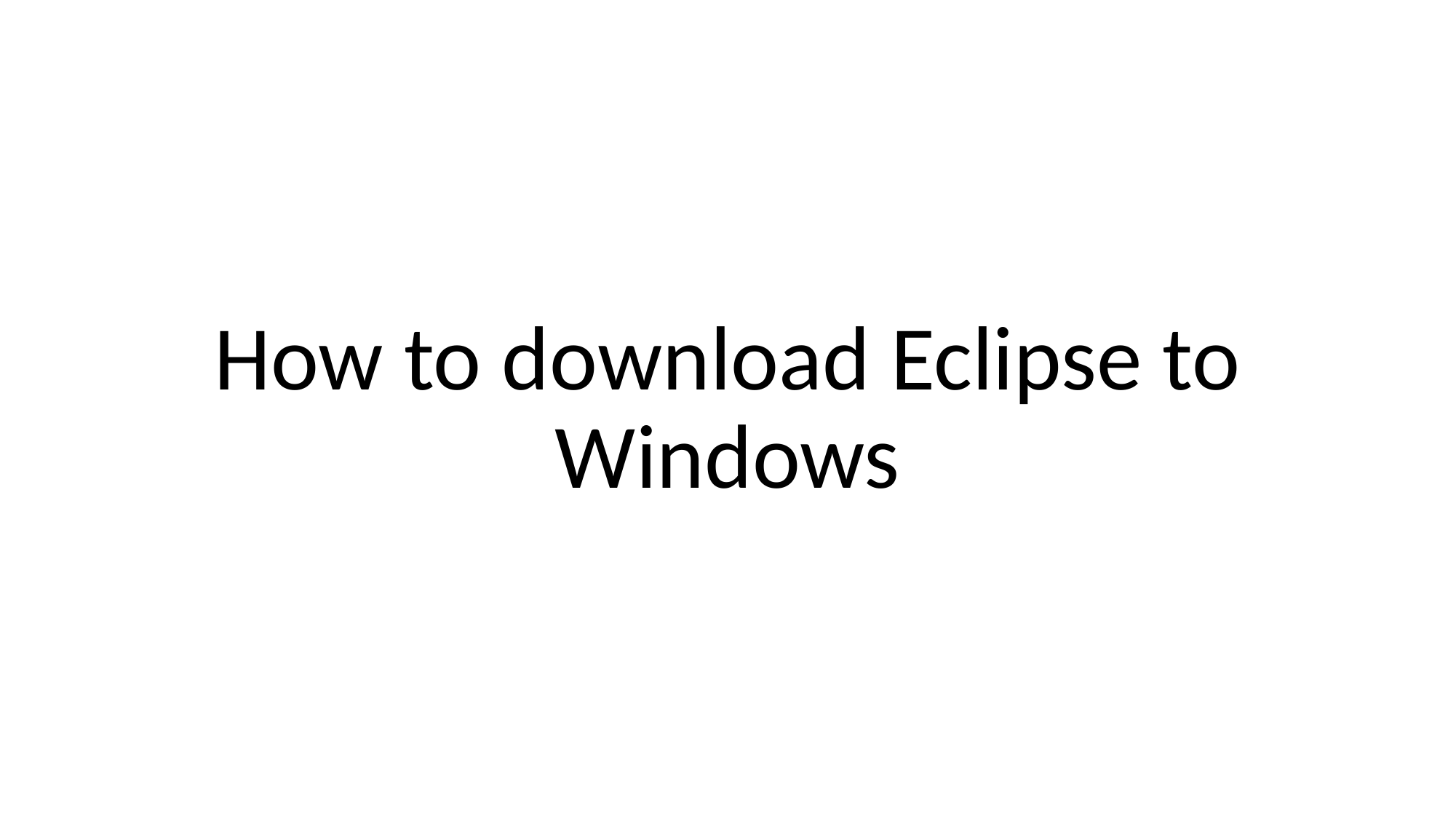

# How to download Eclipse to Windows